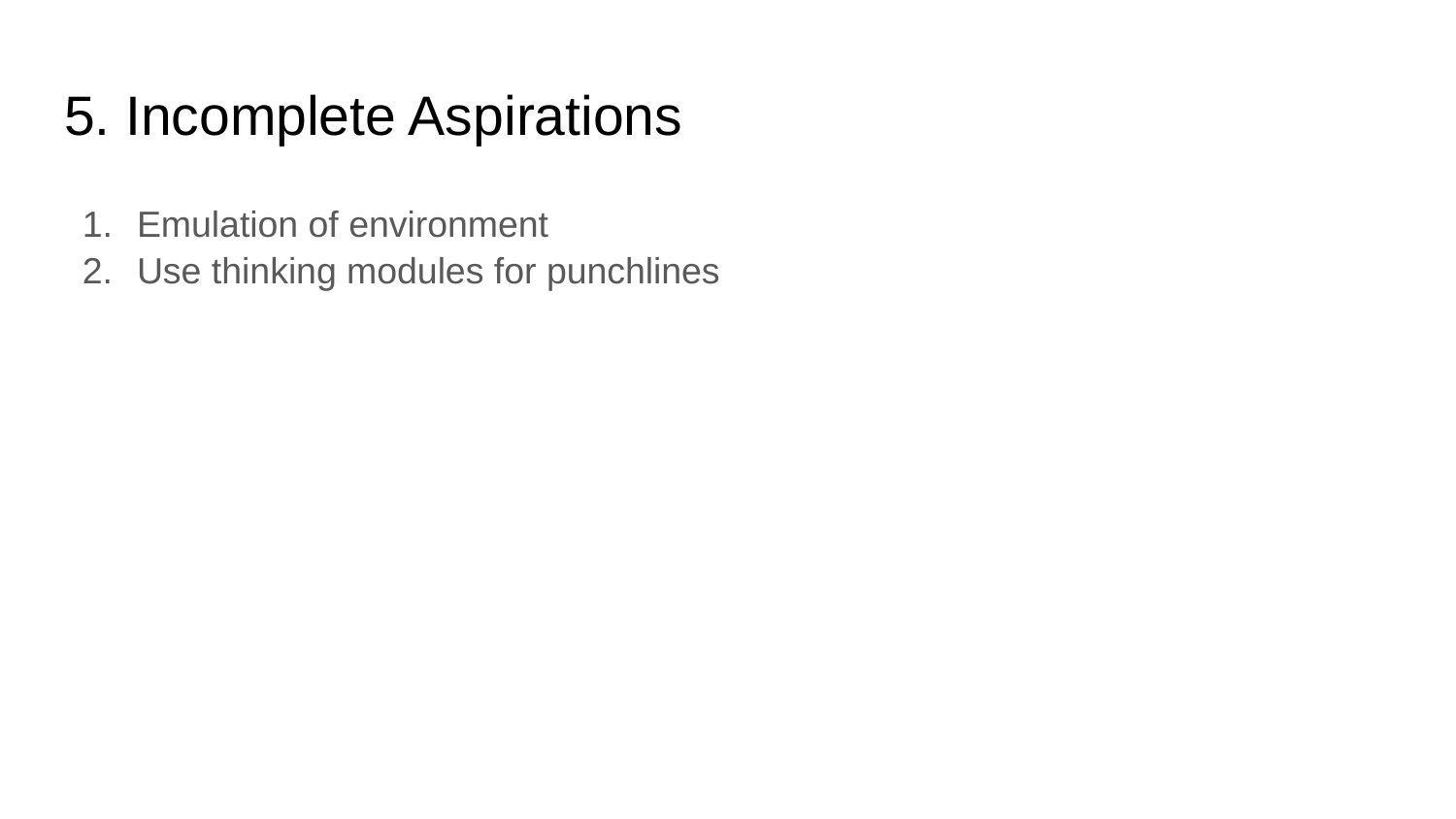

# 5. Incomplete Aspirations
Emulation of environment
Use thinking modules for punchlines